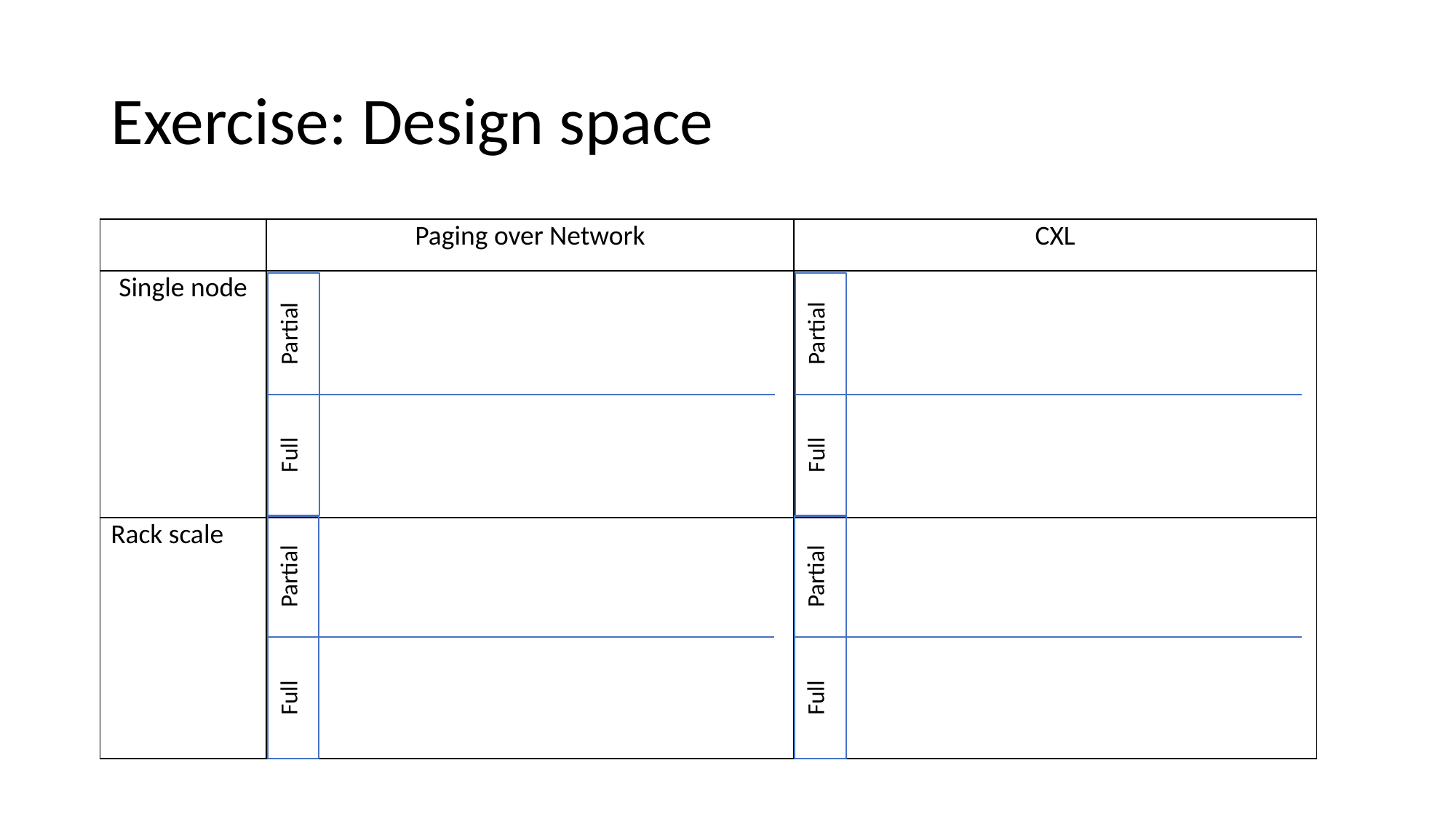

# Exercise: Design space
|  | Paging over Network | CXL |
| --- | --- | --- |
| Single node |  |  |
| Rack scale |  |  |
Partial
Partial

Full
Full
Partial
Partial

Full
Full